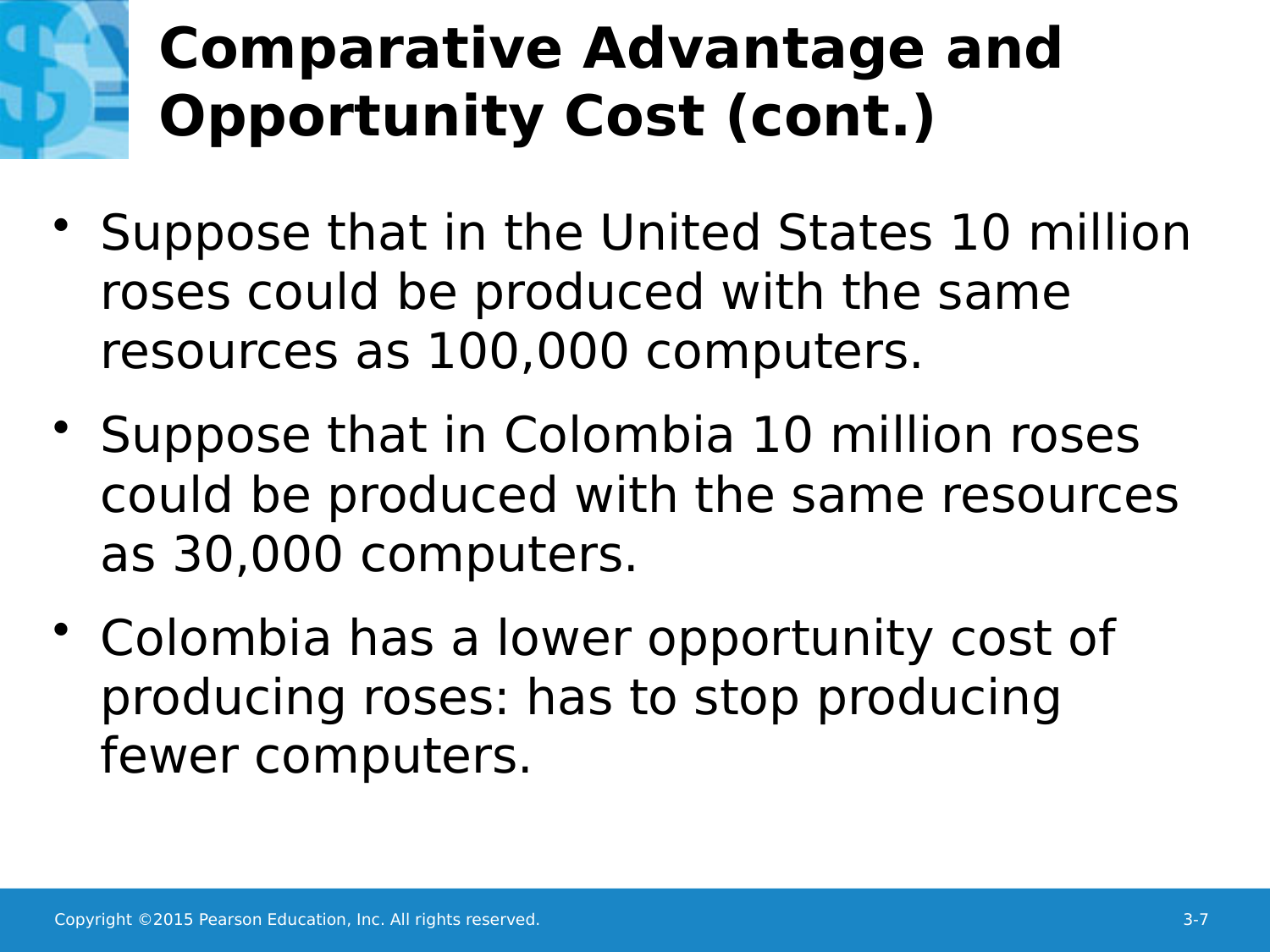

# Comparative Advantage and Opportunity Cost (cont.)
Suppose that in the United States 10 million roses could be produced with the same resources as 100,000 computers.
Suppose that in Colombia 10 million roses could be produced with the same resources as 30,000 computers.
Colombia has a lower opportunity cost of producing roses: has to stop producing fewer computers.